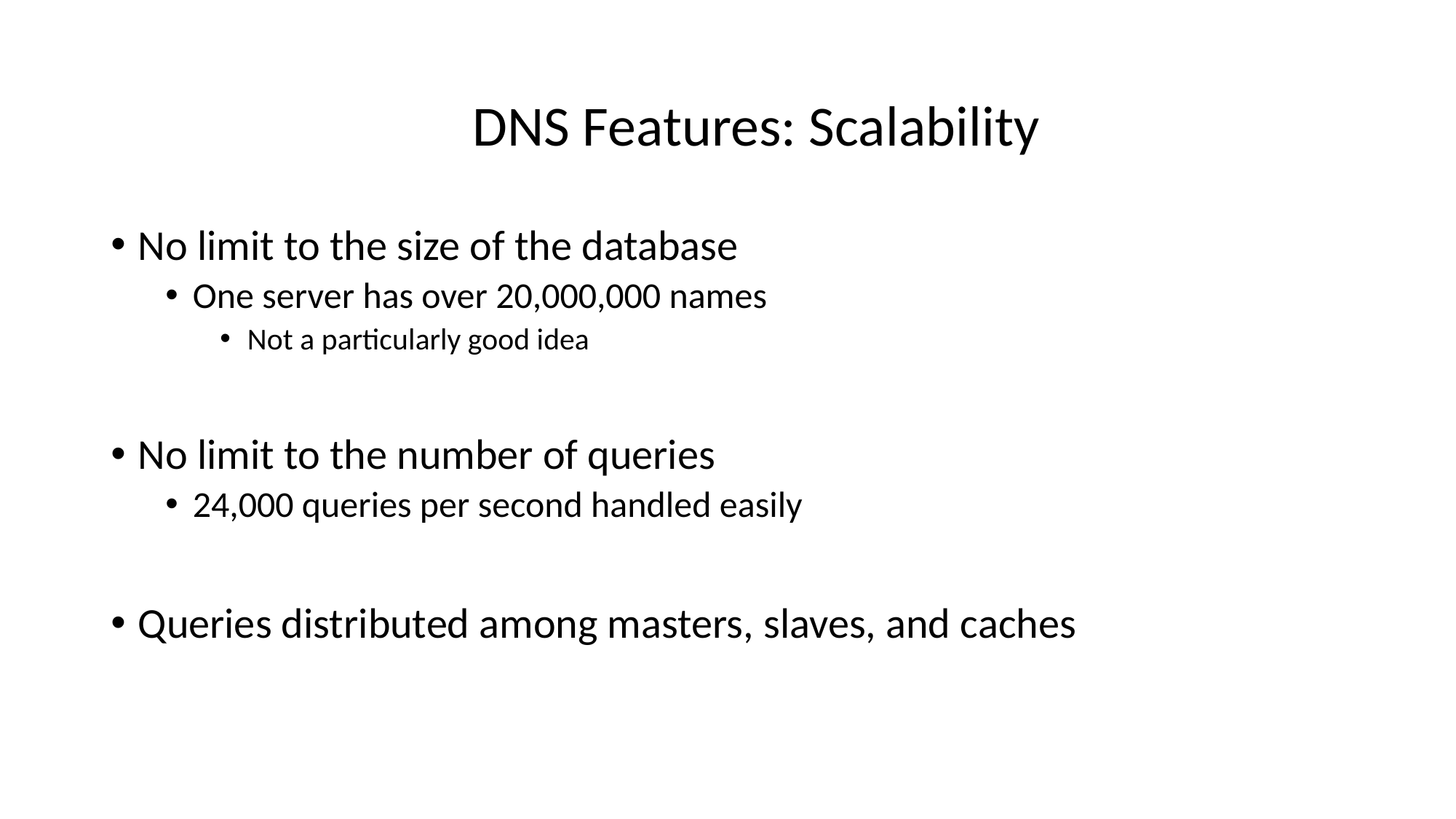

# DNS Features: Scalability
No limit to the size of the database
One server has over 20,000,000 names
Not a particularly good idea

No limit to the number of queries
24,000 queries per second handled easily

Queries distributed among masters, slaves, and caches